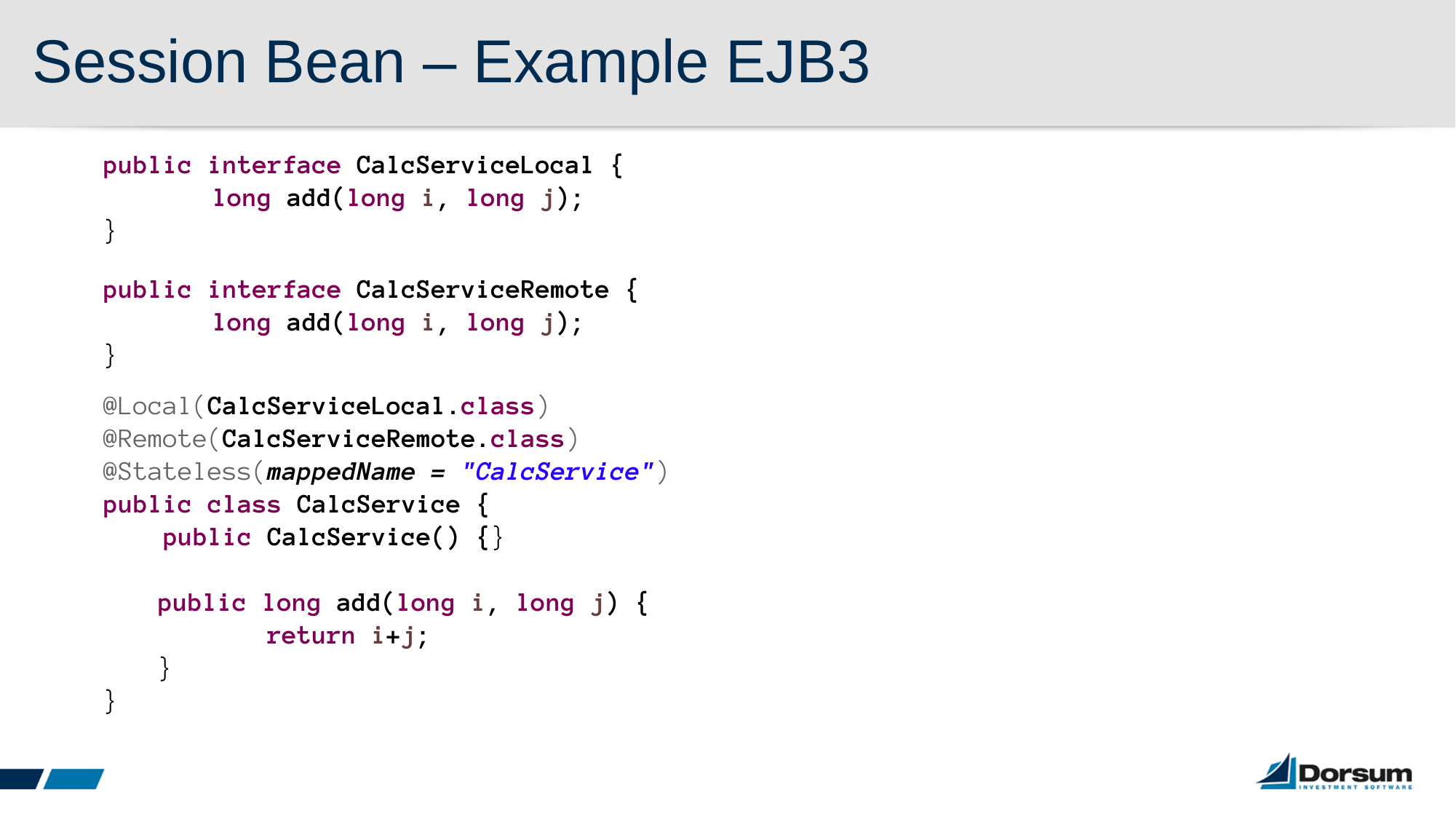

# Session Bean – Example EJB3
public interface CalcServiceLocal {
	long add(long i, long j);
}
public interface CalcServiceRemote {
	long add(long i, long j);
}
@Local(CalcServiceLocal.class)
@Remote(CalcServiceRemote.class)
@Stateless(mappedName = "CalcService")
public class CalcService {
    public CalcService() {}

public long add(long i, long j) {
	return i+j;
}
}